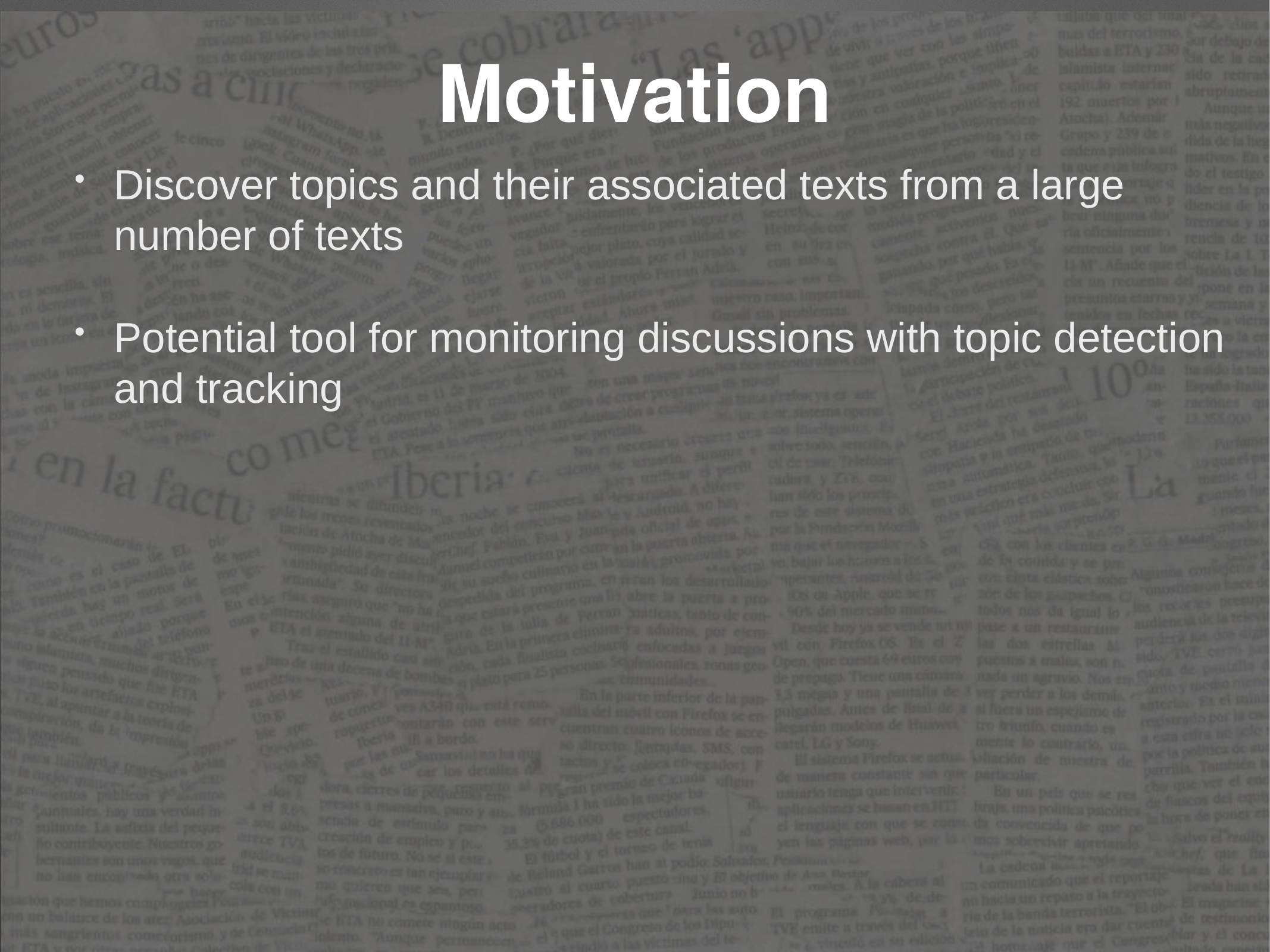

# Motivation
Discover topics and their associated texts from a large number of texts
Potential tool for monitoring discussions with topic detection and tracking